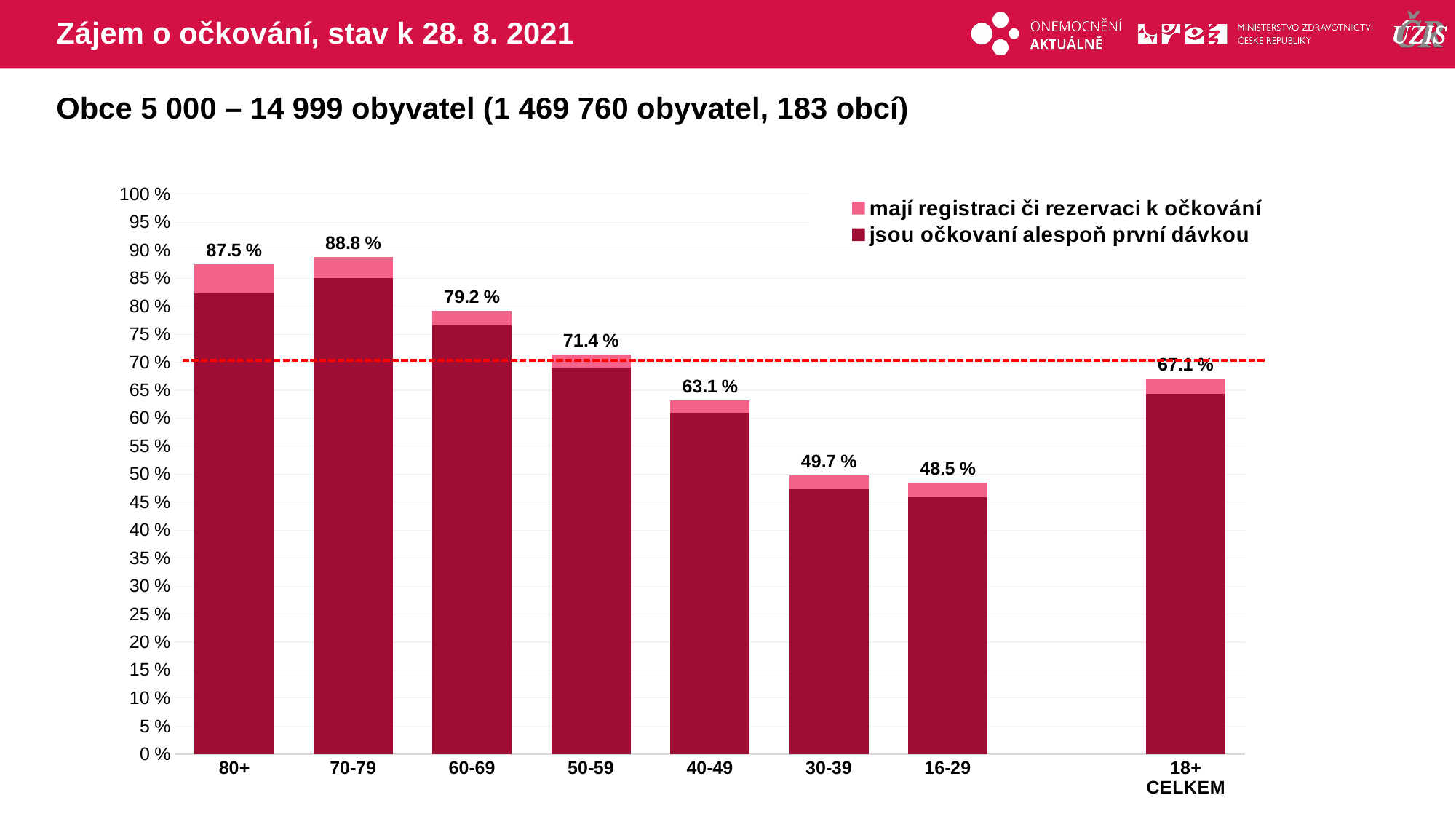

# Zájem o očkování, stav k 28. 8. 2021
Obce 5 000 – 14 999 obyvatel (1 469 760 obyvatel, 183 obcí)

### Chart

| Category | mají registraci či rezervaci k očkování | jsou očkovaní alespoň první dávkou |
|---|---|---|
| 80+ | 87.46967 | 82.3057543 |
| 70-79 | 88.80499 | 85.0396406 |
| 60-69 | 79.22211 | 76.5245891 |
| 50-59 | 71.37315 | 68.9633946 |
| 40-49 | 63.12196 | 60.9819638 |
| 30-39 | 49.72197 | 47.3174897 |
| 16-29 | 48.46848 | 45.829861 |
|  | None | None |
| 18+ CELKEM | 67.06949 | 64.3329726 |